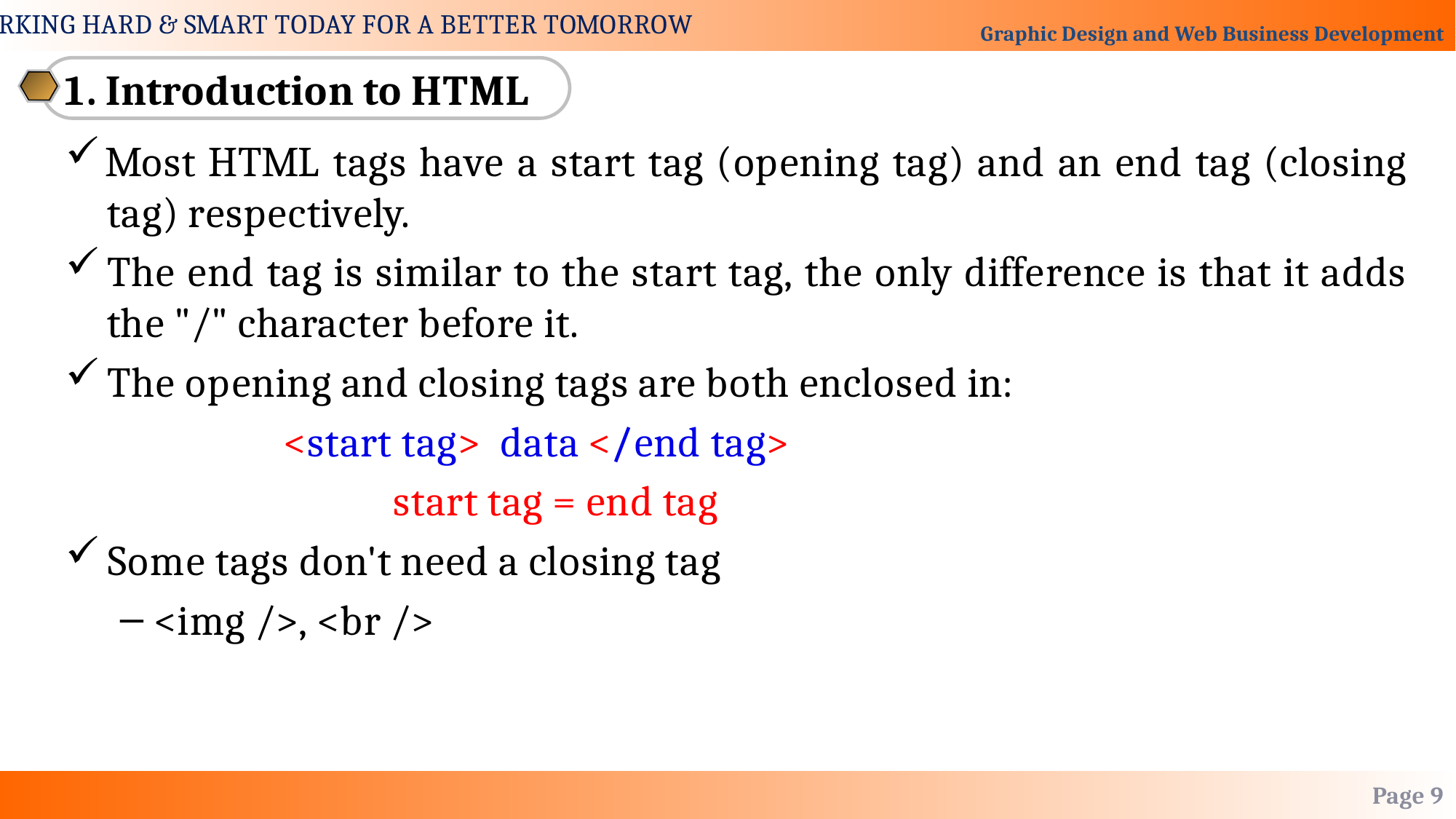

1. Introduction to HTML

Most HTML tags have a start tag (opening tag) and an end tag (closing tag) respectively.
The end tag is similar to the start tag, the only difference is that it adds the "/" character before it.
The opening and closing tags are both enclosed in:
		<start tag>  data </end tag>
			start tag = end tag
Some tags don't need a closing tag
<img />, <br />

Page 9